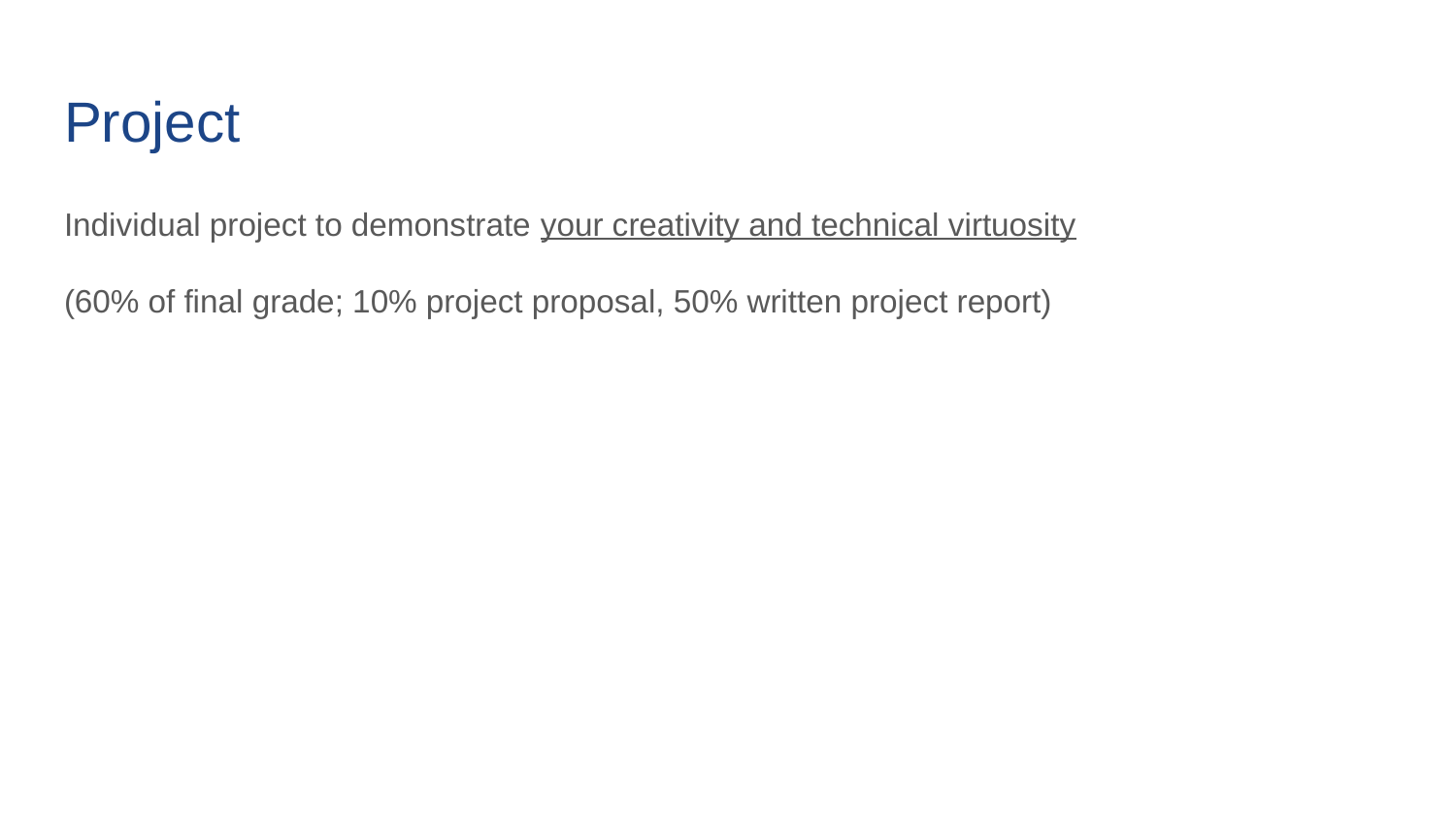

# Project
Individual project to demonstrate your creativity and technical virtuosity
(60% of final grade; 10% project proposal, 50% written project report)